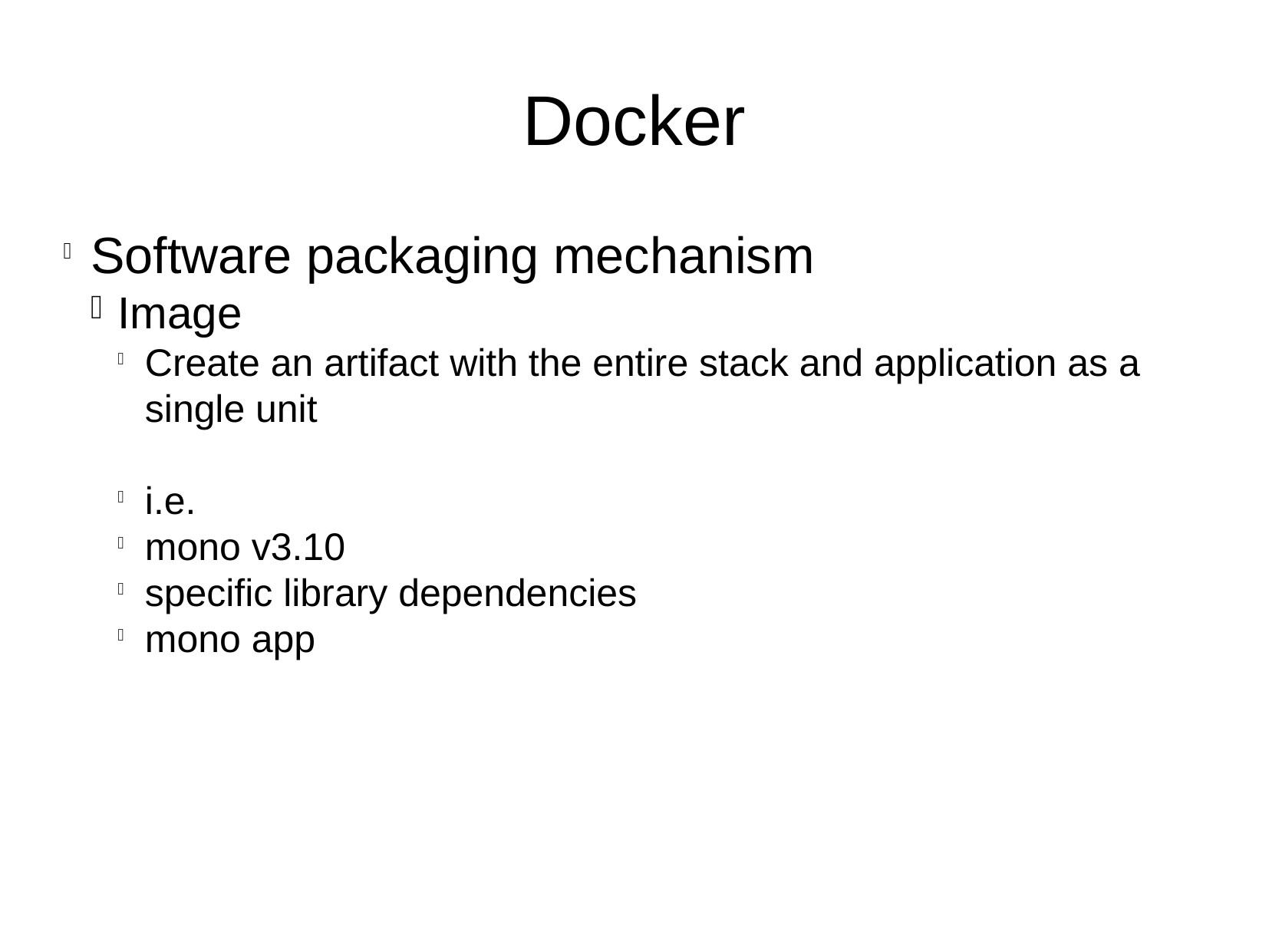

Docker
Software packaging mechanism
Image
Create an artifact with the entire stack and application as a single unit

i.e.
mono v3.10
specific library dependencies
mono app